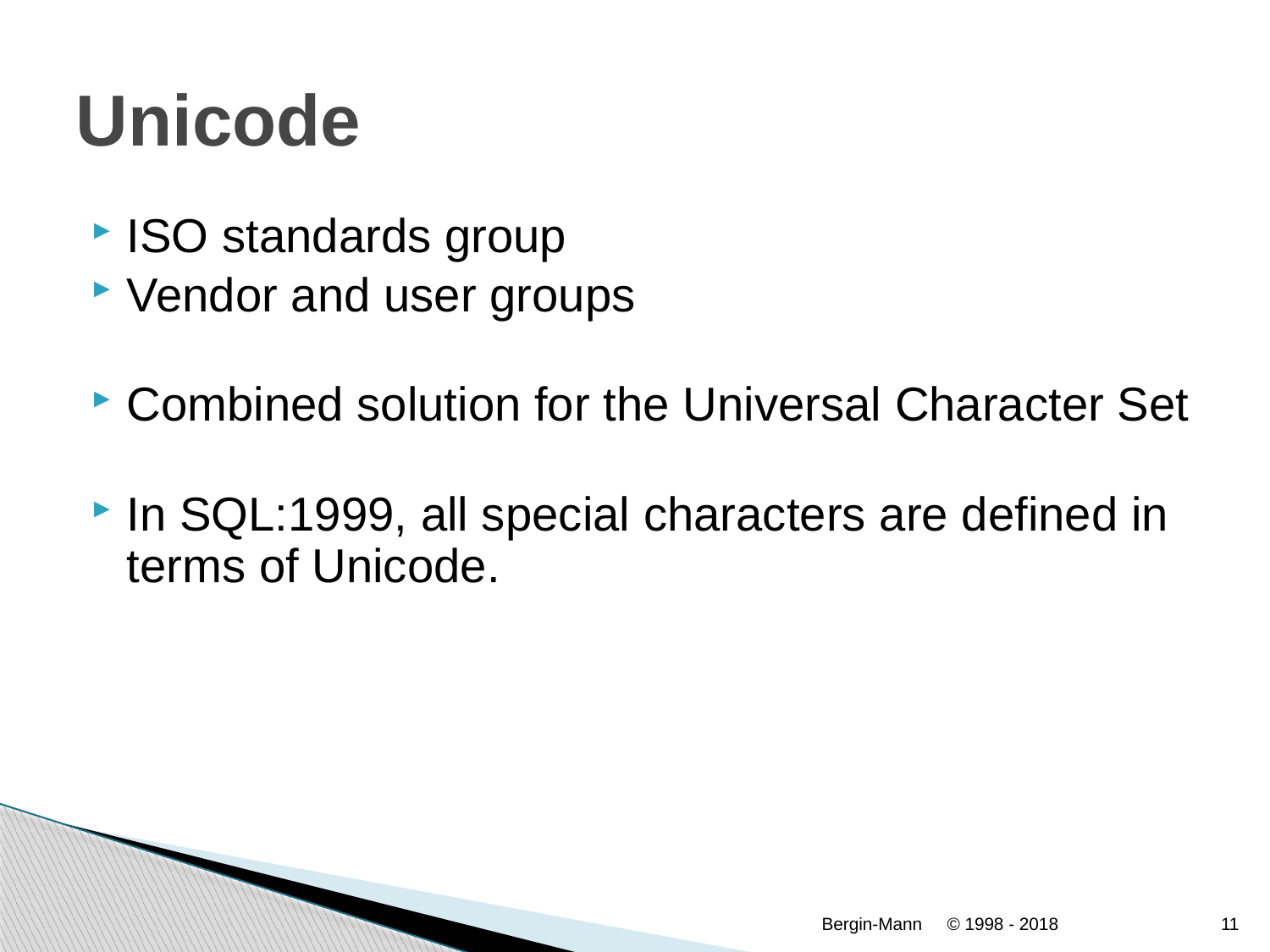

# Unicode
ISO standards group
Vendor and user groups
Combined solution for the Universal Character Set
In SQL:1999, all special characters are defined in terms of Unicode.
Bergin-Mann
© 1998 - 2018
11